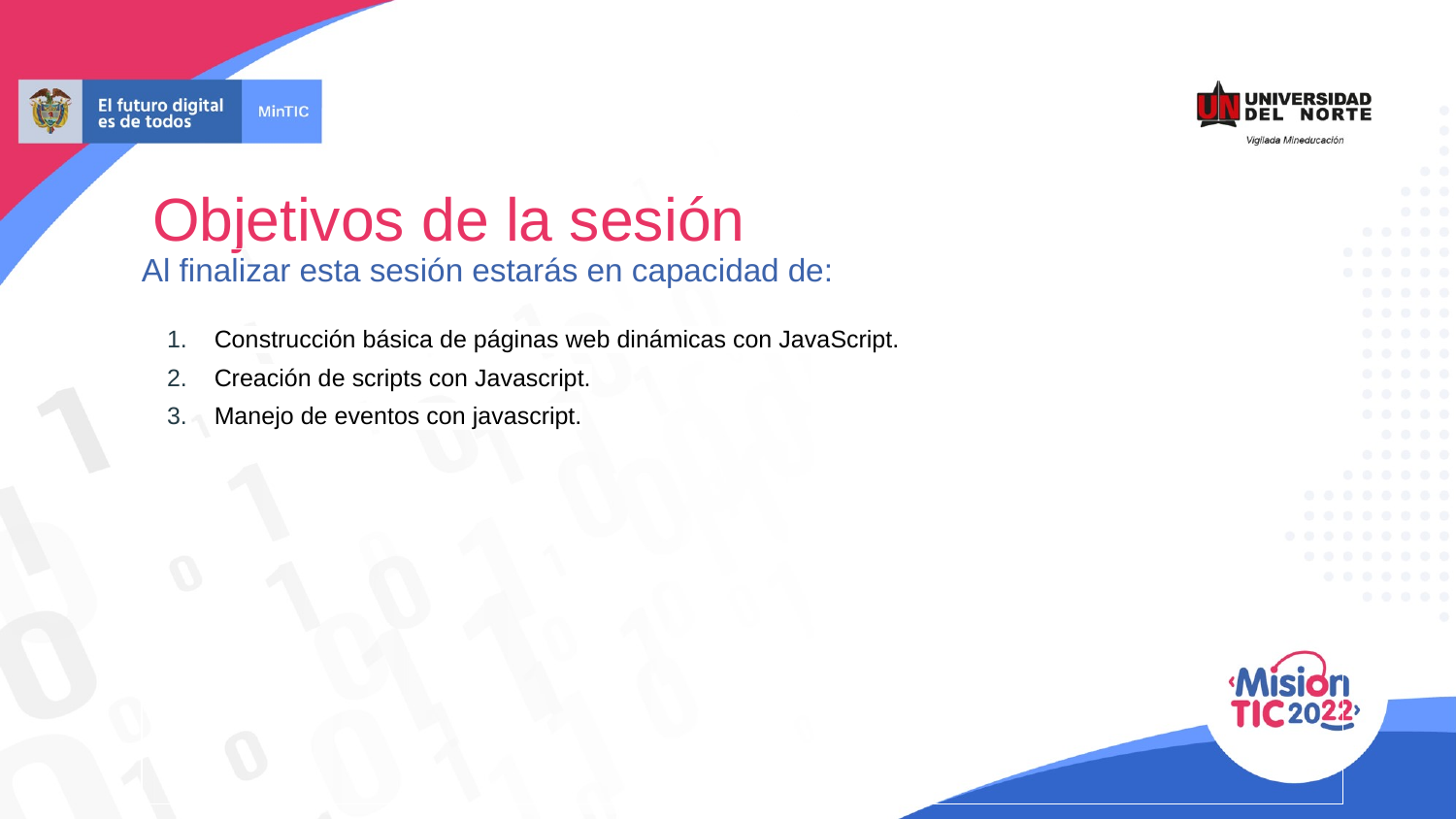

# Objetivos de la sesión
Al finalizar esta sesión estarás en capacidad de:

Construcción básica de páginas web dinámicas con JavaScript.
Creación de scripts con Javascript.
Manejo de eventos con javascript.